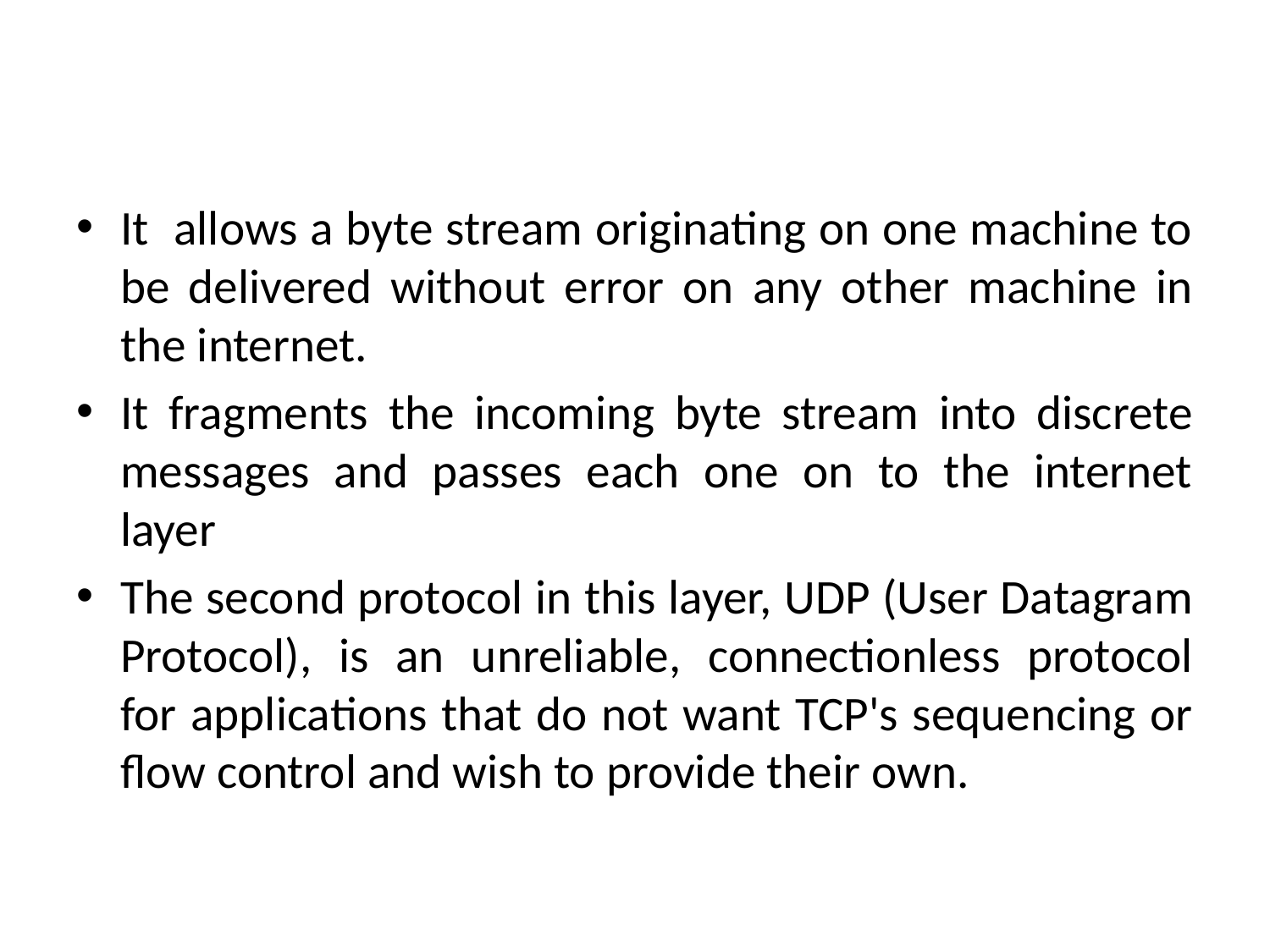

#
It  allows a byte stream originating on one machine to be delivered without error on any other machine in the internet.
It fragments the incoming byte stream into discrete messages and passes each one on to the internet layer
The second protocol in this layer, UDP (User Datagram Protocol), is an unreliable, connectionless protocol
for applications that do not want TCP's sequencing or flow control and wish to provide their own.